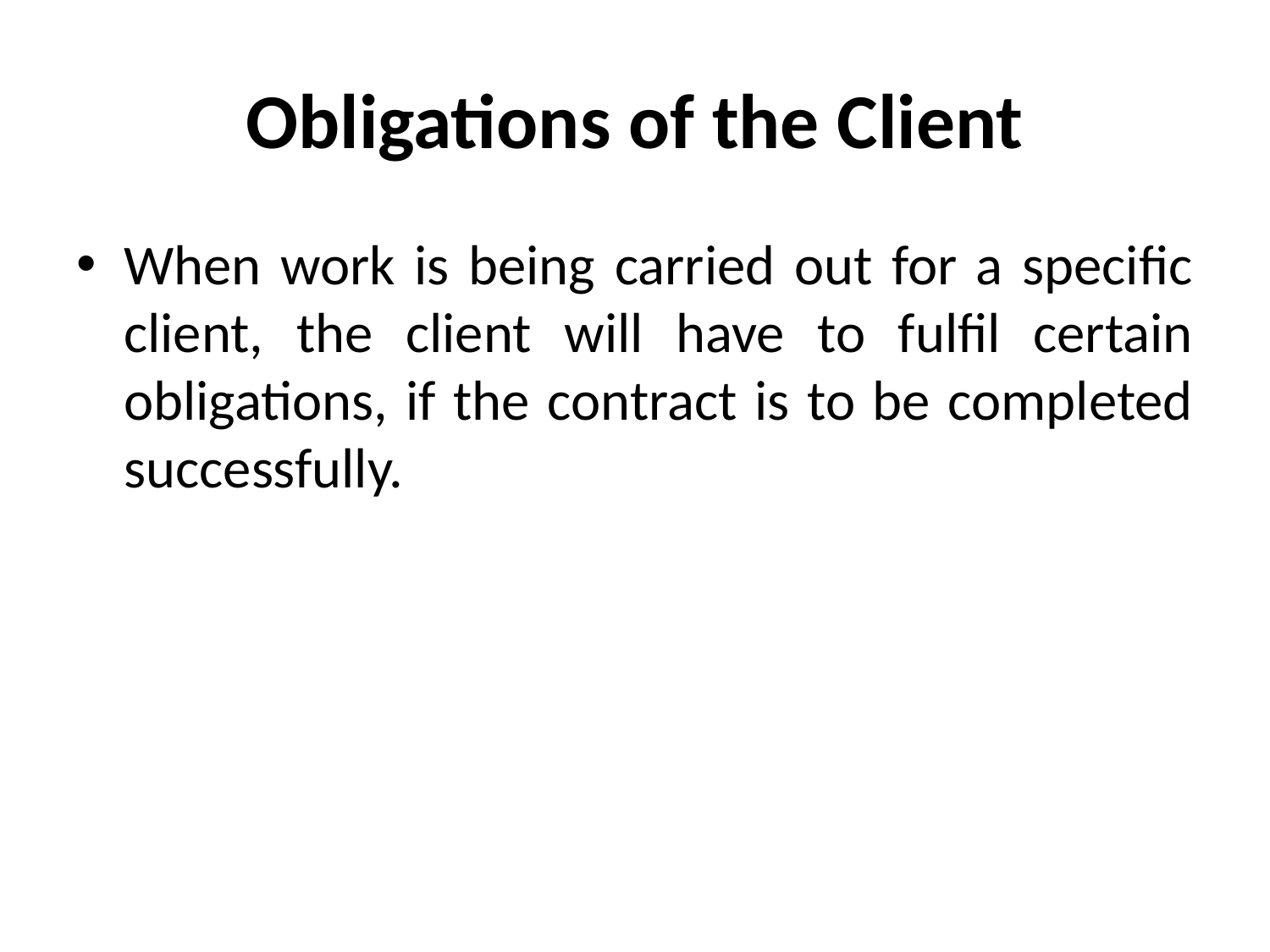

# Obligations of the Client
When work is being carried out for a specific client, the client will have to fulfil certain obligations, if the contract is to be completed successfully.